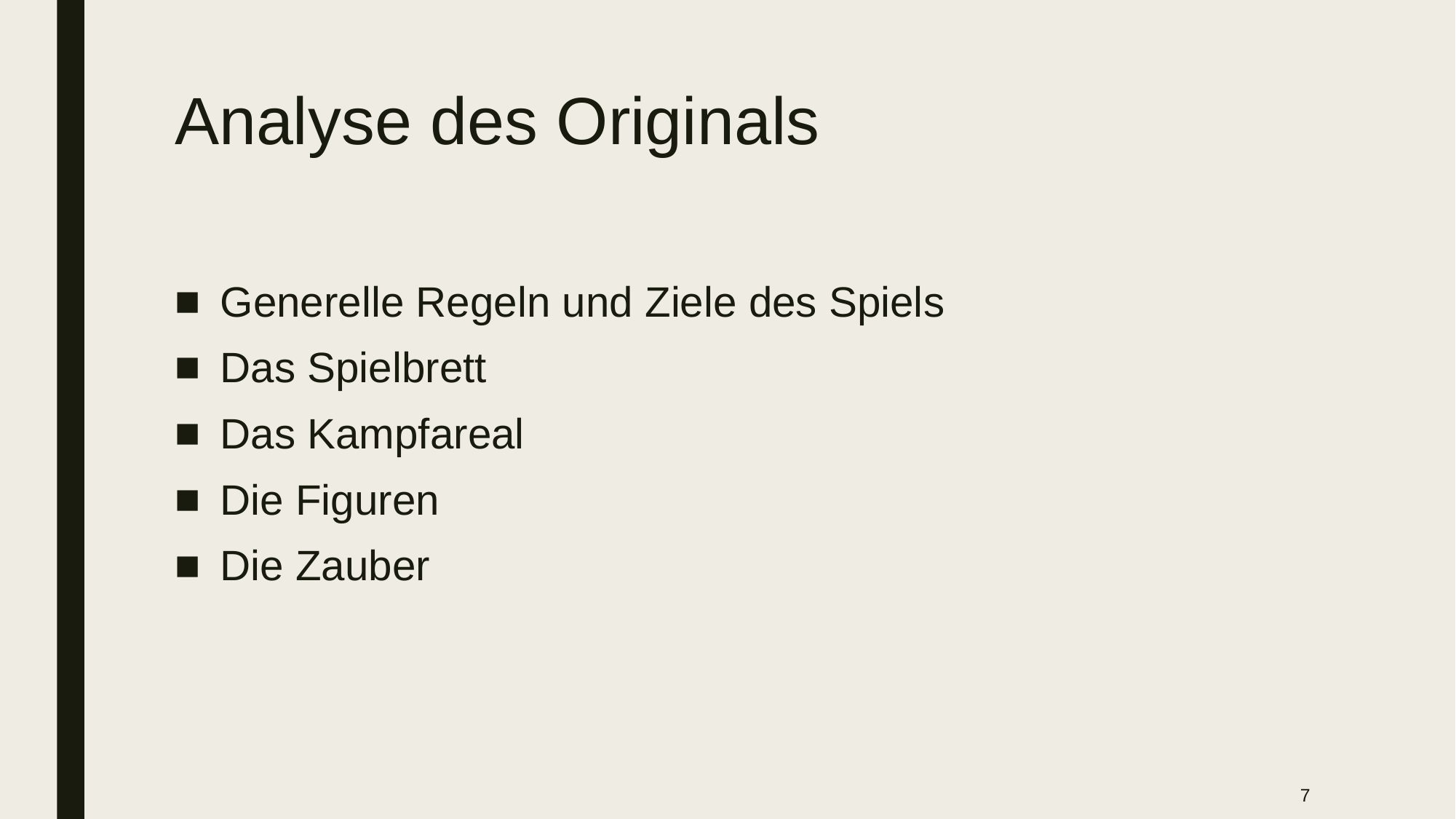

# Analyse des Originals
Generelle Regeln und Ziele des Spiels
Das Spielbrett
Das Kampfareal
Die Figuren
Die Zauber
7